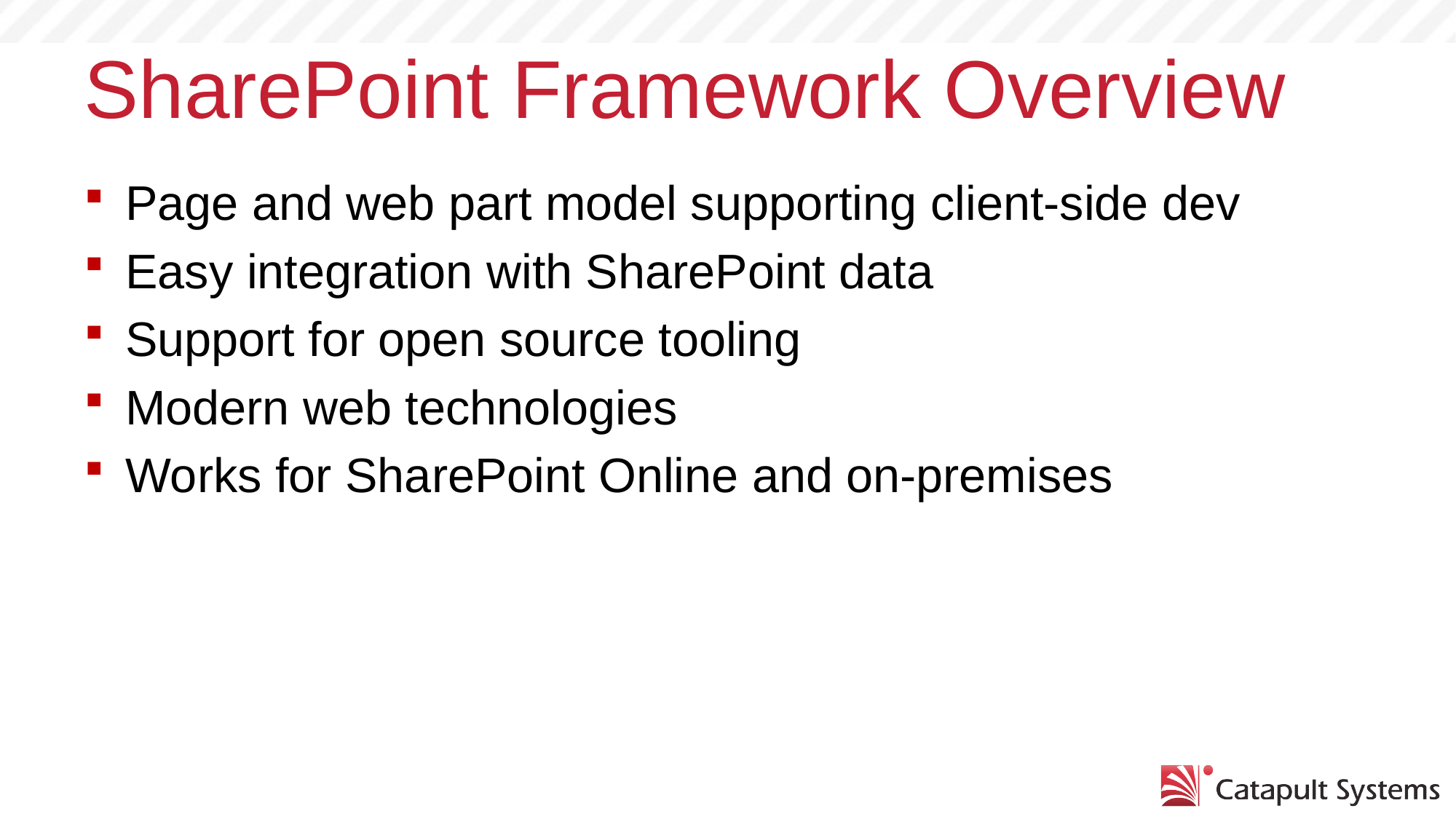

# SharePoint Framework Overview
Page and web part model supporting client-side dev
Easy integration with SharePoint data
Support for open source tooling
Modern web technologies
Works for SharePoint Online and on-premises